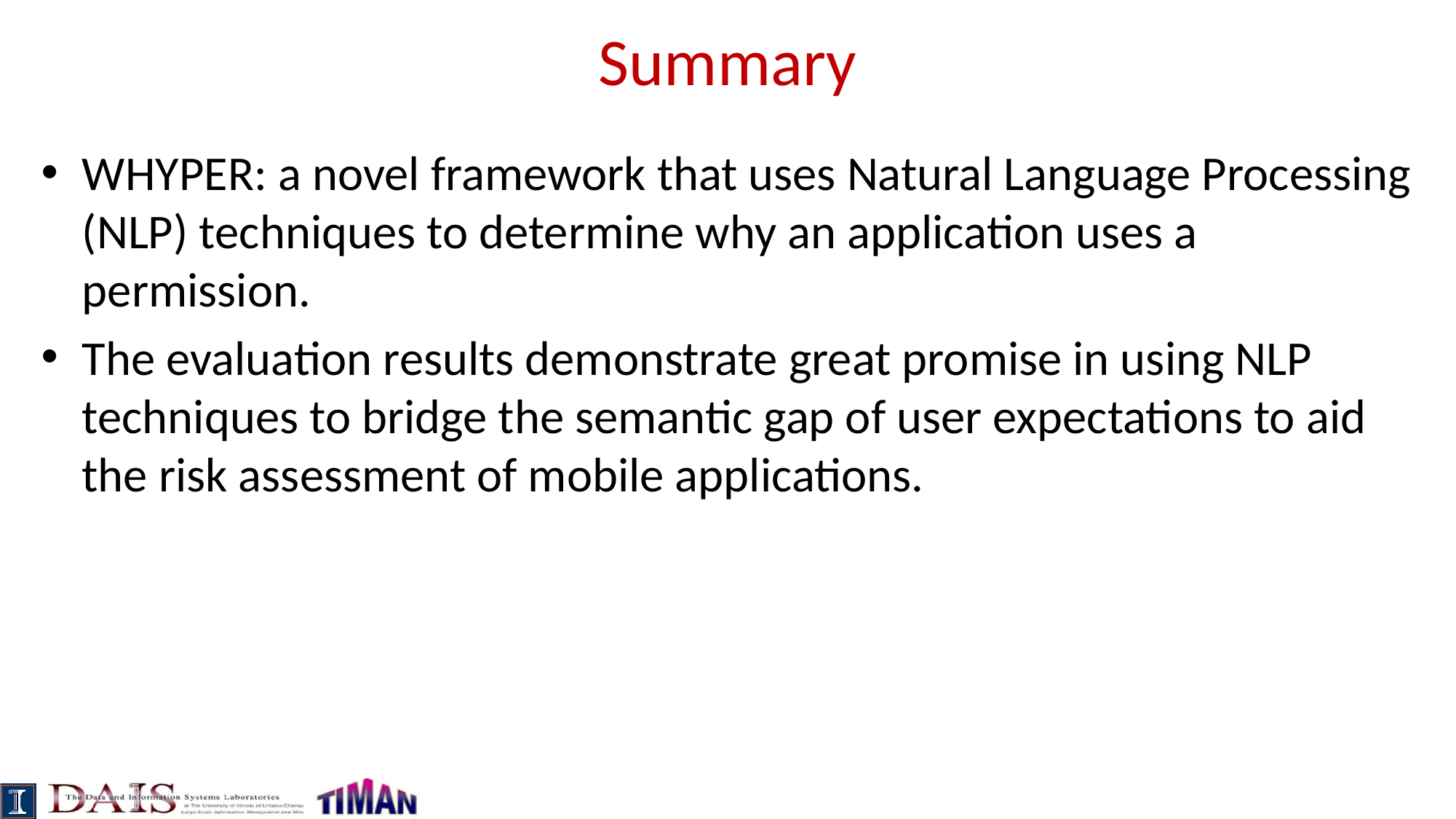

# Summary
WHYPER: a novel framework that uses Natural Language Processing (NLP) techniques to determine why an application uses a permission.
The evaluation results demonstrate great promise in using NLP techniques to bridge the semantic gap of user expectations to aid the risk assessment of mobile applications.